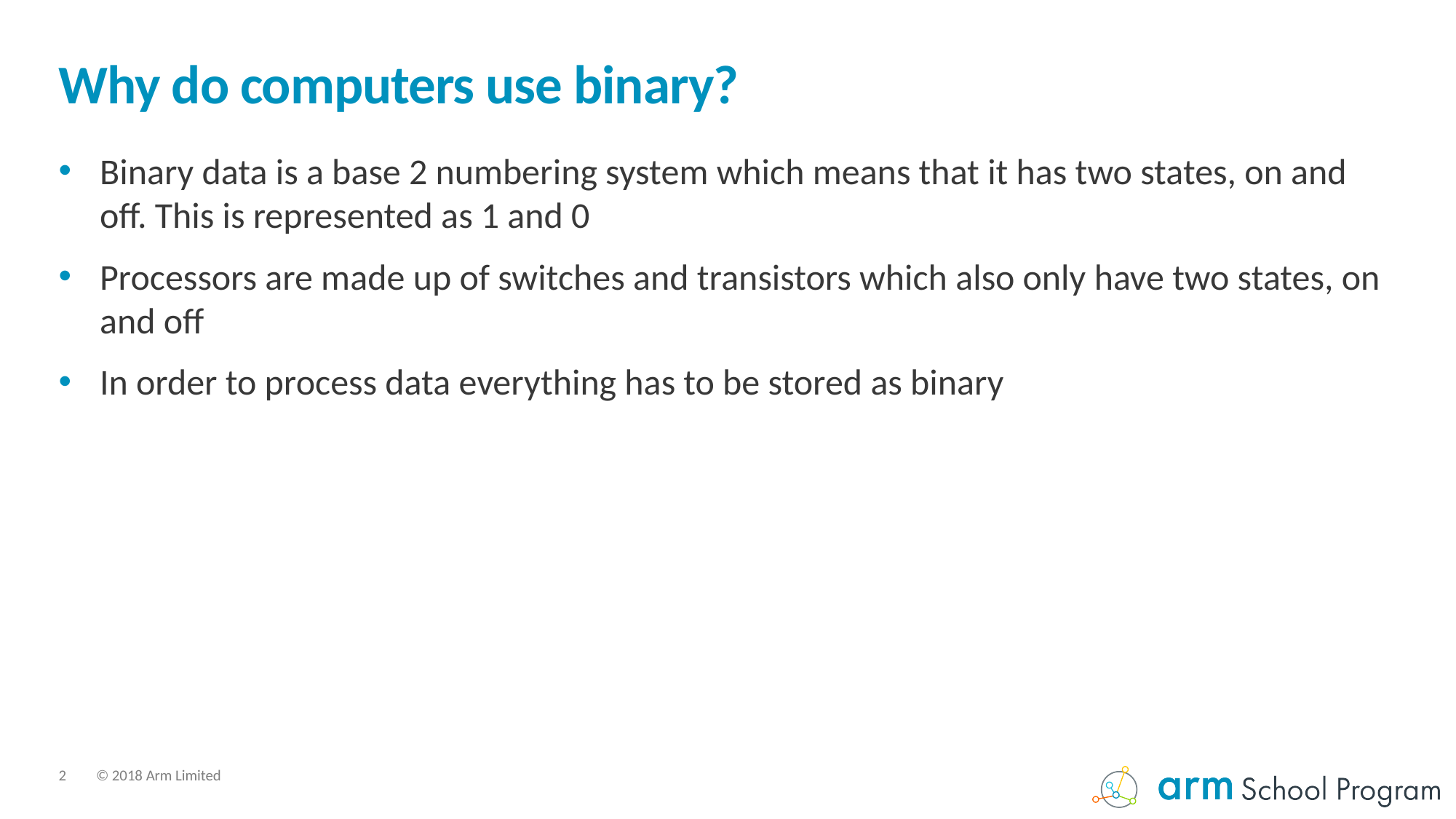

# Why do computers use binary?
Binary data is a base 2 numbering system which means that it has two states, on and off. This is represented as 1 and 0
Processors are made up of switches and transistors which also only have two states, on and off
In order to process data everything has to be stored as binary